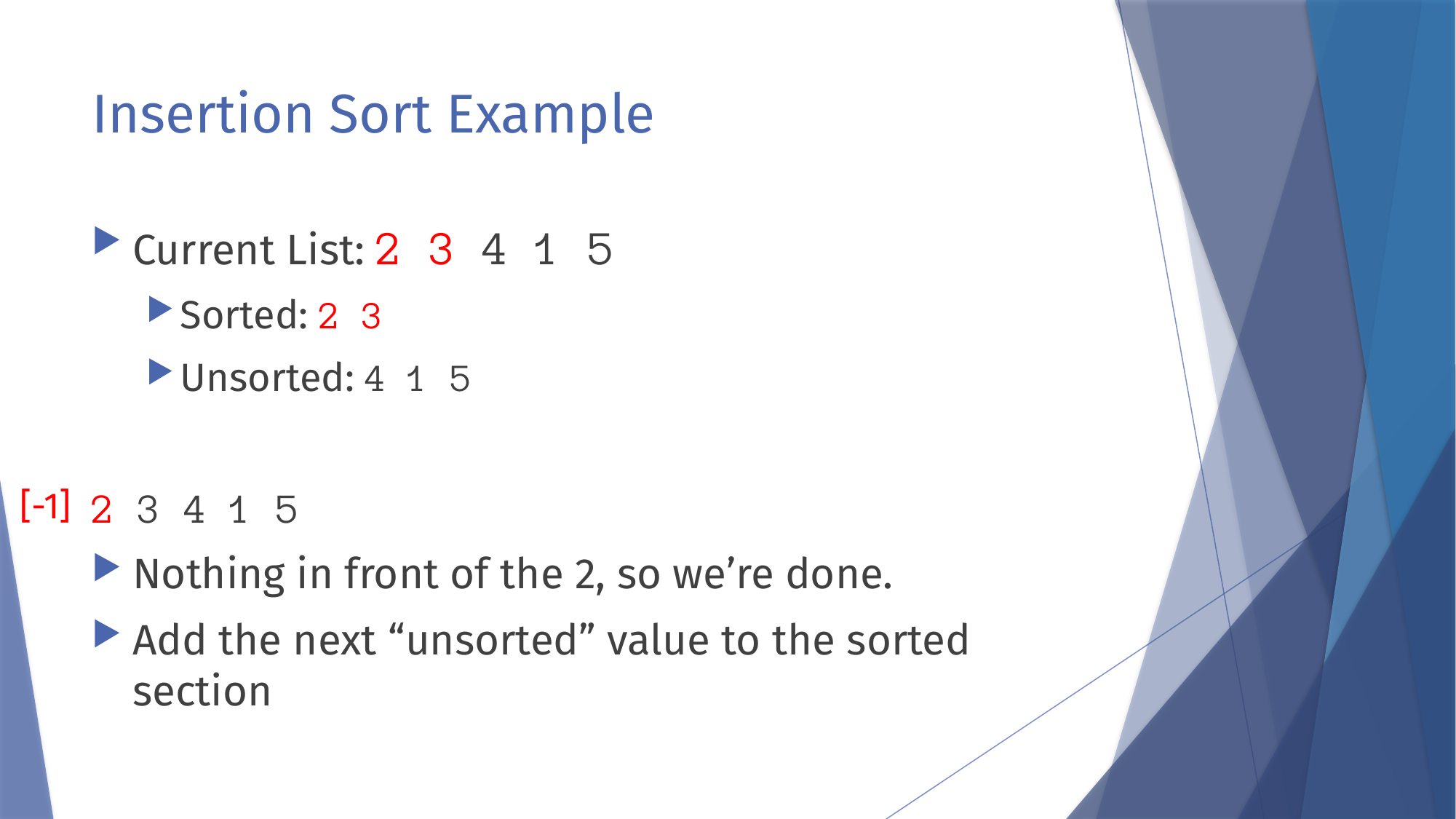

# Insertion Sort Example
Current List: 2 3 4 1 5
Sorted: 2 3
Unsorted: 4 1 5

2 3 4 1 5
Nothing in front of the 2, so we’re done.
Add the next “unsorted” value to the sorted section
[-1]